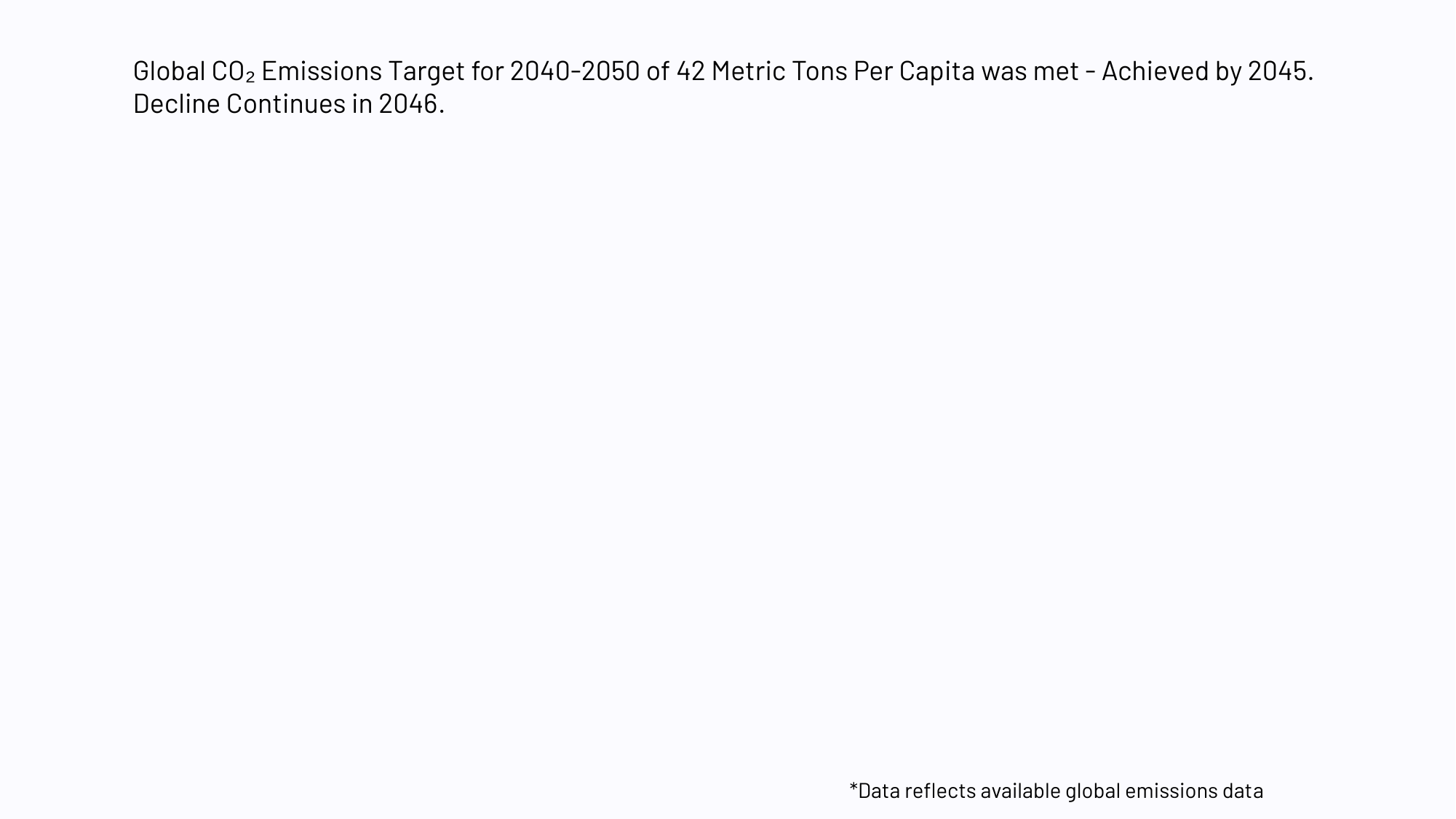

1. Insert Line Chart
2. Filter Out „World” data
3. Add „Target” line at 42
4. Recolor Line to Red and Green
5. Add Data Labels, recolor them
6. Consider the design (gridlines, axes)
7. Action Title, is the chart understandable?
8. Chart Animation
Global CO₂ Emissions Target for 2040-2050 of 42 Metric Tons Per Capita was met - Achieved by 2045.
Decline Continues in 2046.

*Data reflects available global emissions data